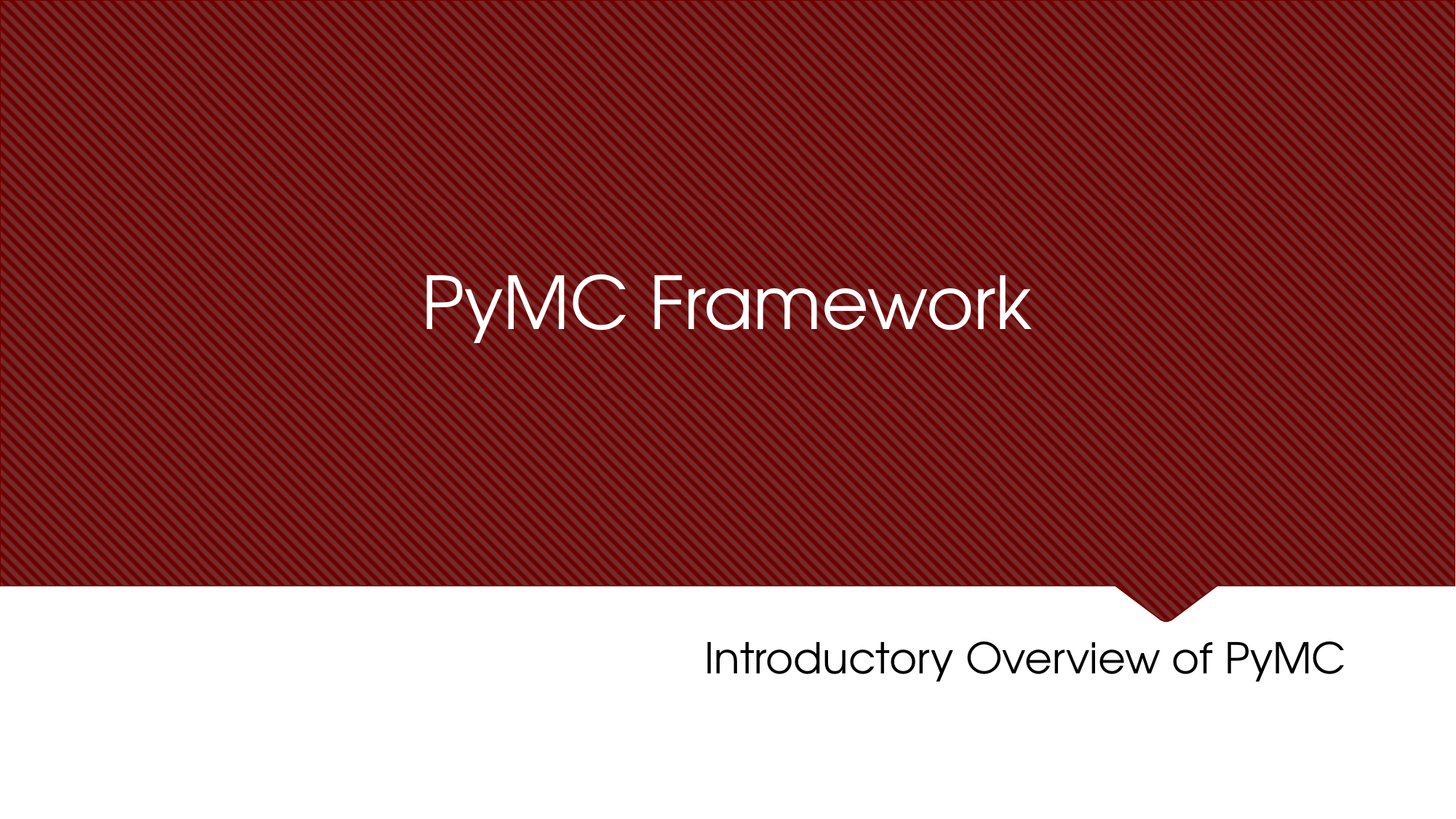

# PyMC Framework
Introductory Overview of PyMC